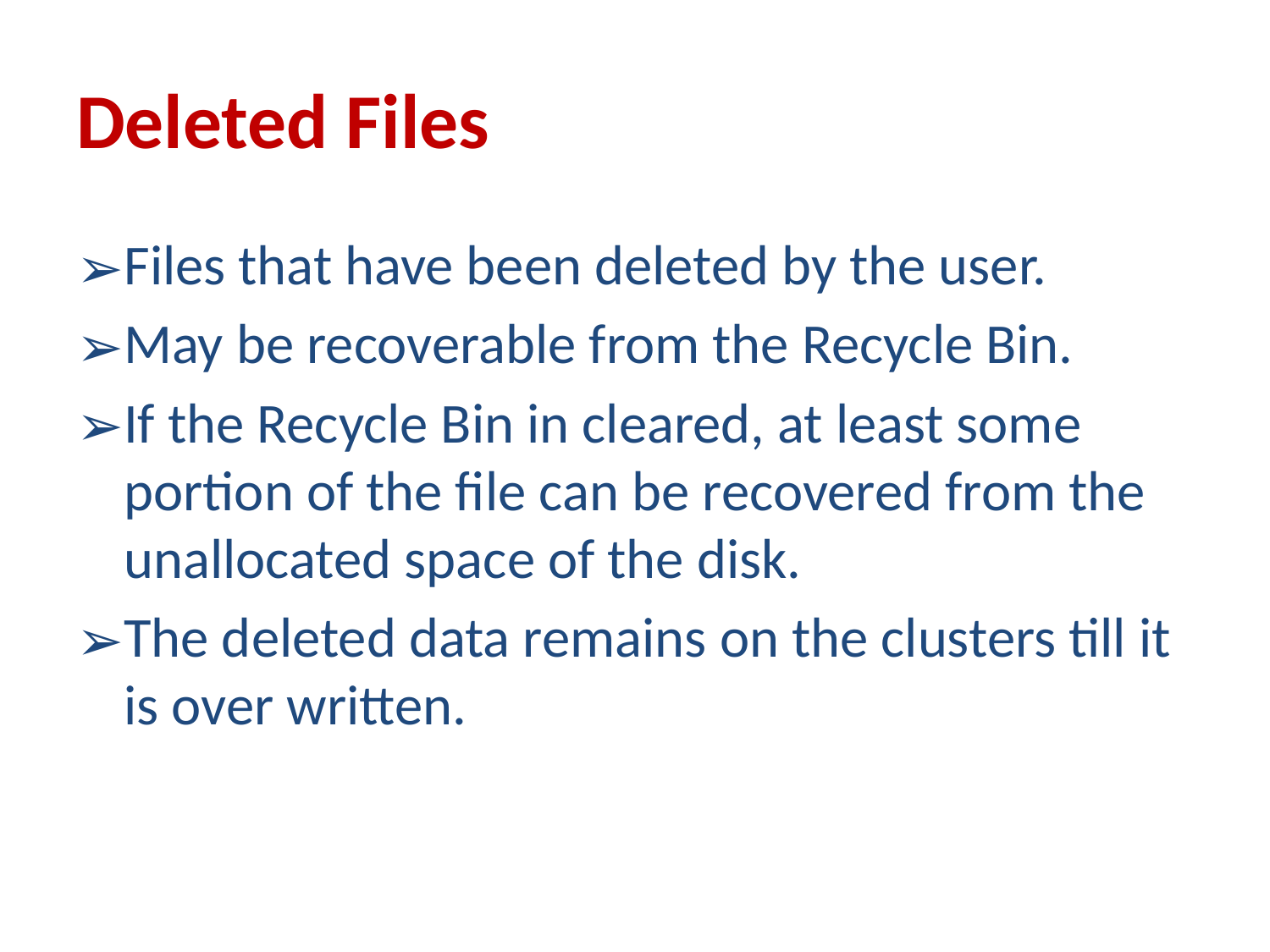

# Deleted Files
Files that have been deleted by the user.
May be recoverable from the Recycle Bin.
If the Recycle Bin in cleared, at least some portion of the file can be recovered from the unallocated space of the disk.
The deleted data remains on the clusters till it is over written.